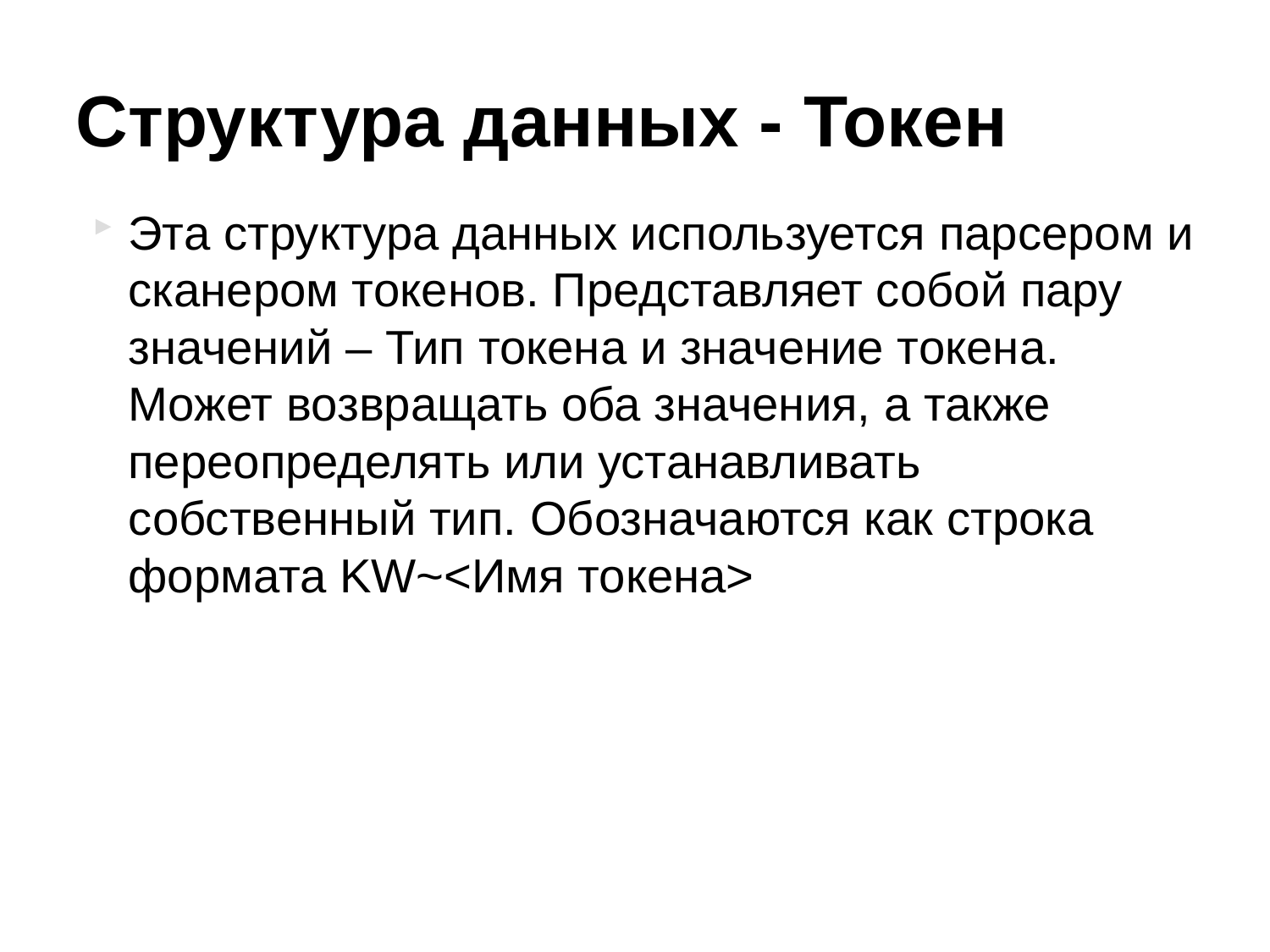

# Структура данных - Токен
Эта структура данных используется парсером и сканером токенов. Представляет собой пару значений – Тип токена и значение токена. Может возвращать оба значения, а также переопределять или устанавливать собственный тип. Обозначаются как строка формата KW~<Имя токена>
7